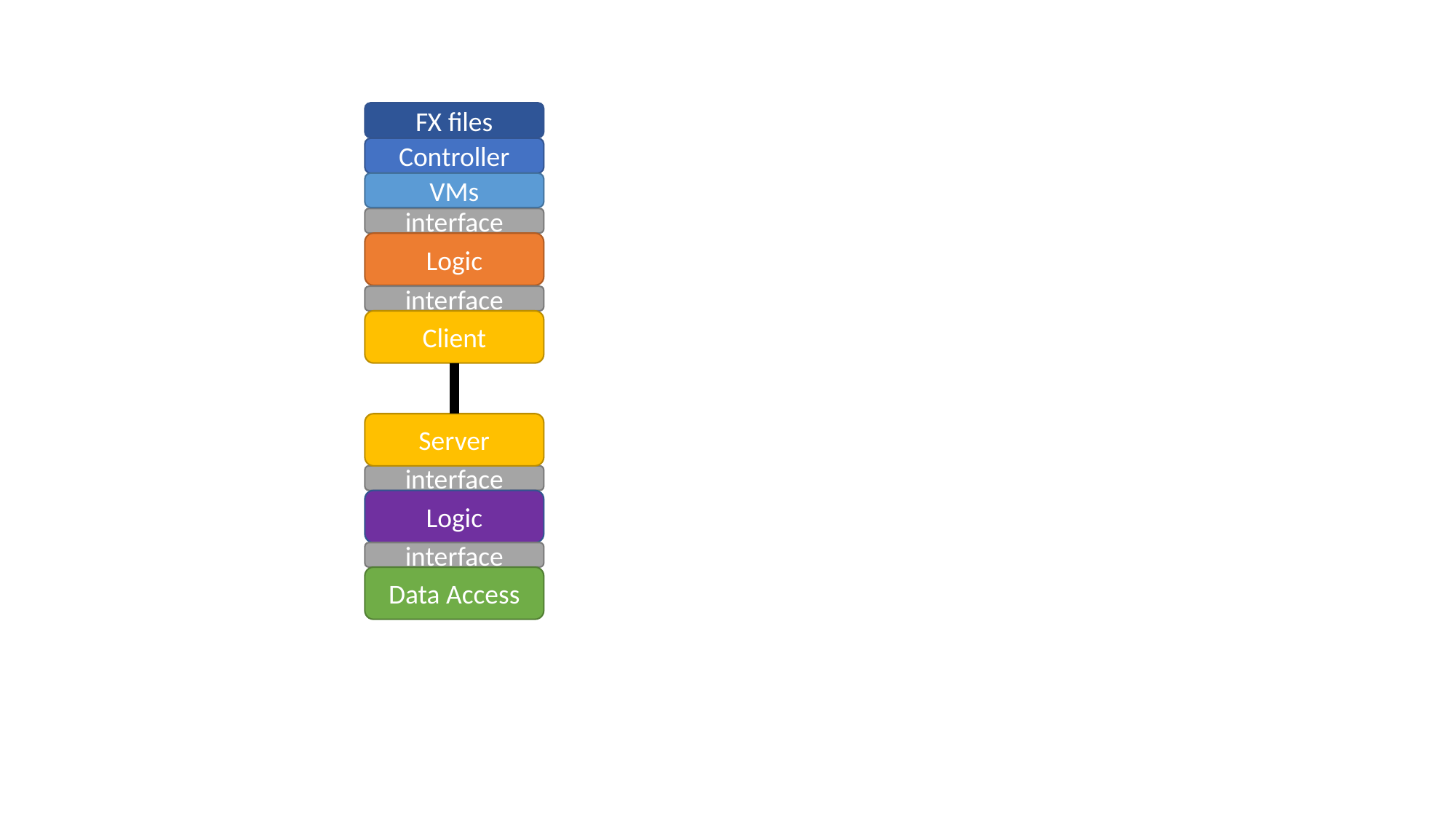

FX files
Controller
VMs
interface
Logic
interface
Client
Server
interface
Logic
interface
Data Access